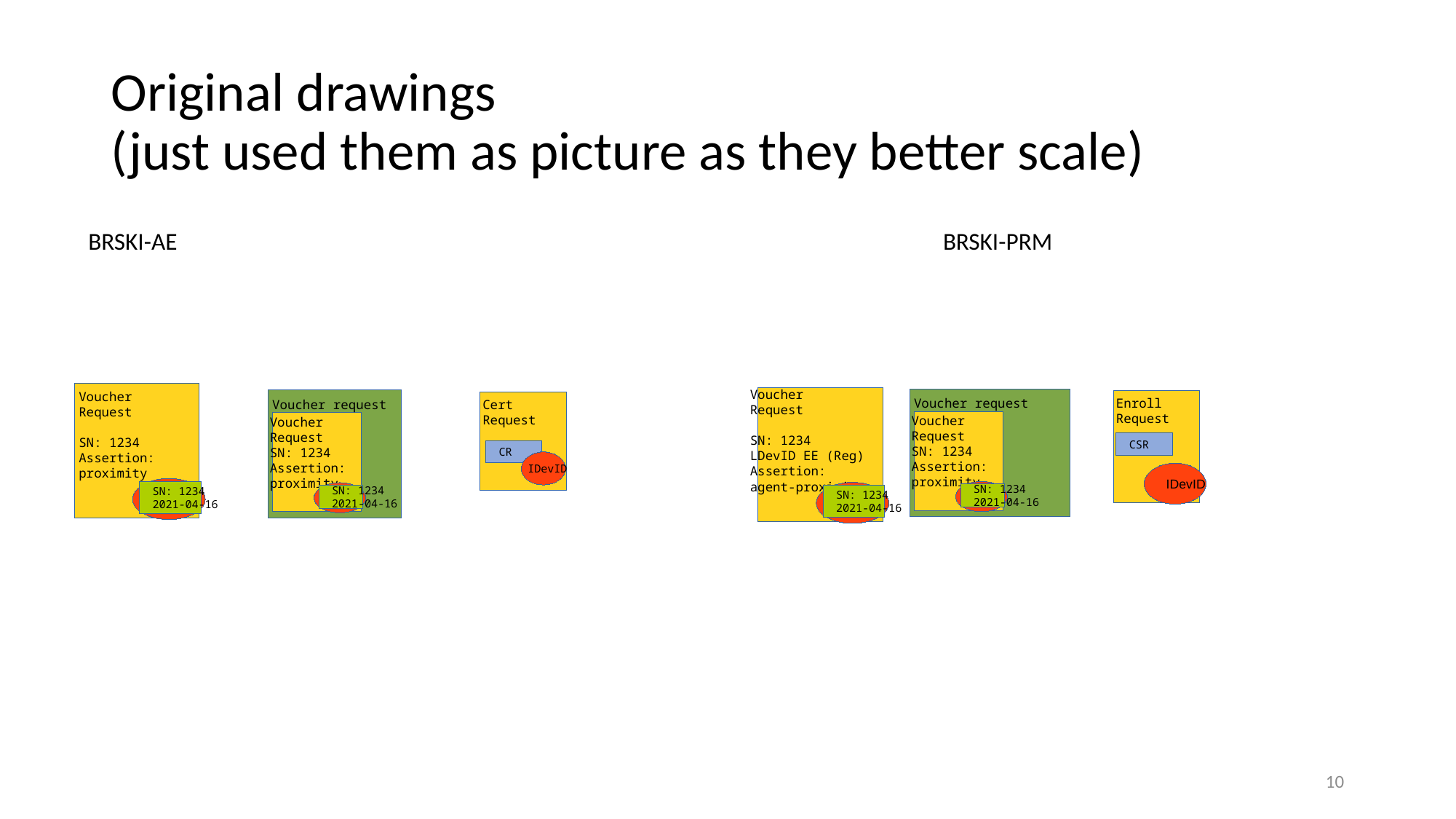

# Original drawings (just used them as picture as they better scale)
BRSKI-AE
BRSKI-PRM
Voucher
Request

SN: 1234
LDevID EE (Reg)
Assertion:
agent-proximity

SN: 1234
2021-04-16
Voucher
Request

SN: 1234
Assertion:
proximity

SN: 1234
2021-04-16

Voucher request
Voucher
Request
SN: 1234
Assertion:
proximity

SN: 1234
2021-04-16
Enroll
Request

IDevID
CSR

Voucher request
Voucher
Request
SN: 1234
Assertion:
proximity

SN: 1234
2021-04-16
Cert
Request

CR
IDevID
10